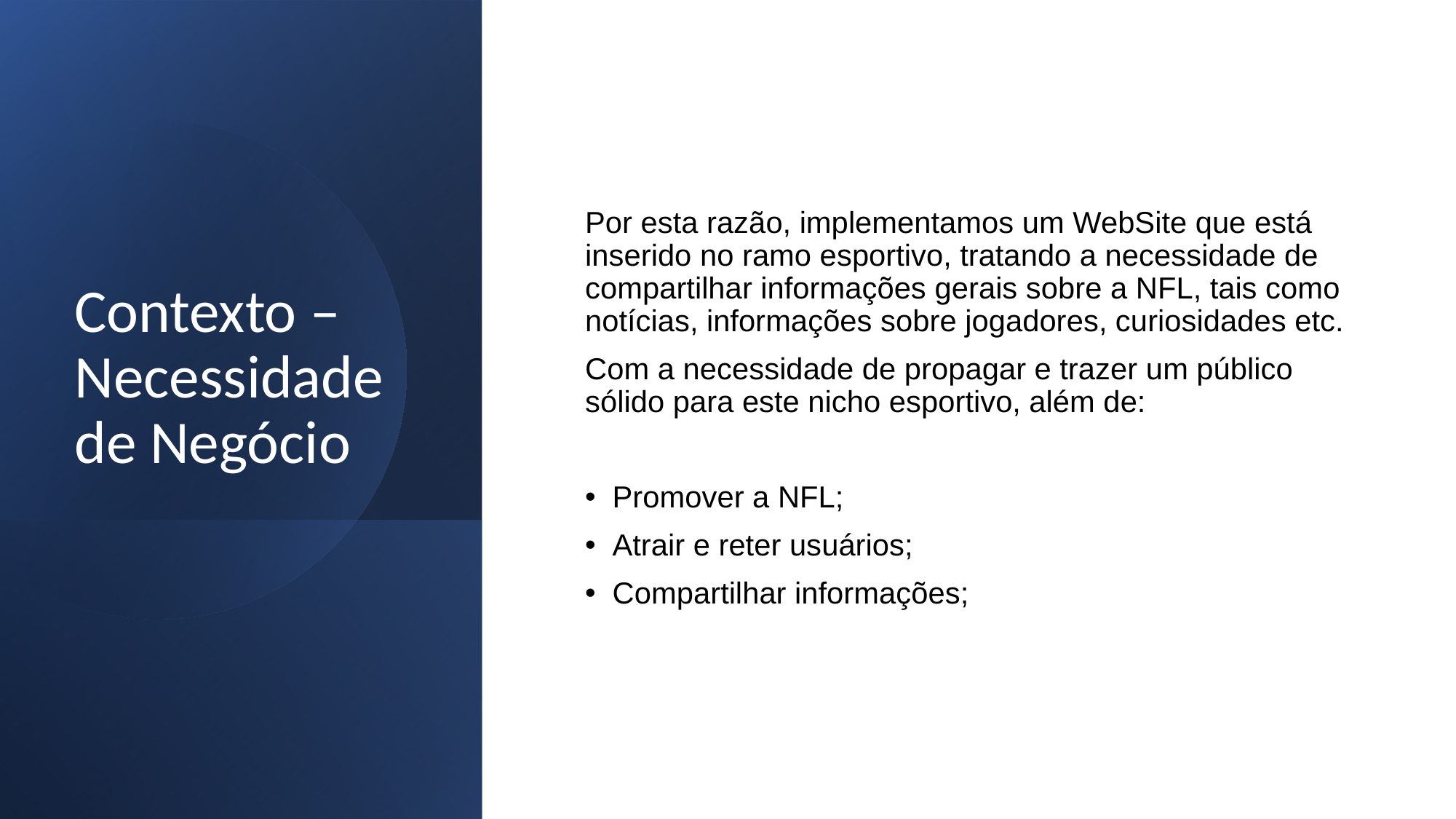

# Contexto – Necessidade de Negócio
Por esta razão, implementamos um WebSite que está inserido no ramo esportivo, tratando a necessidade de compartilhar informações gerais sobre a NFL, tais como notícias, informações sobre jogadores, curiosidades etc.
Com a necessidade de propagar e trazer um público sólido para este nicho esportivo, além de:

Promover a NFL;
Atrair e reter usuários;
Compartilhar informações;